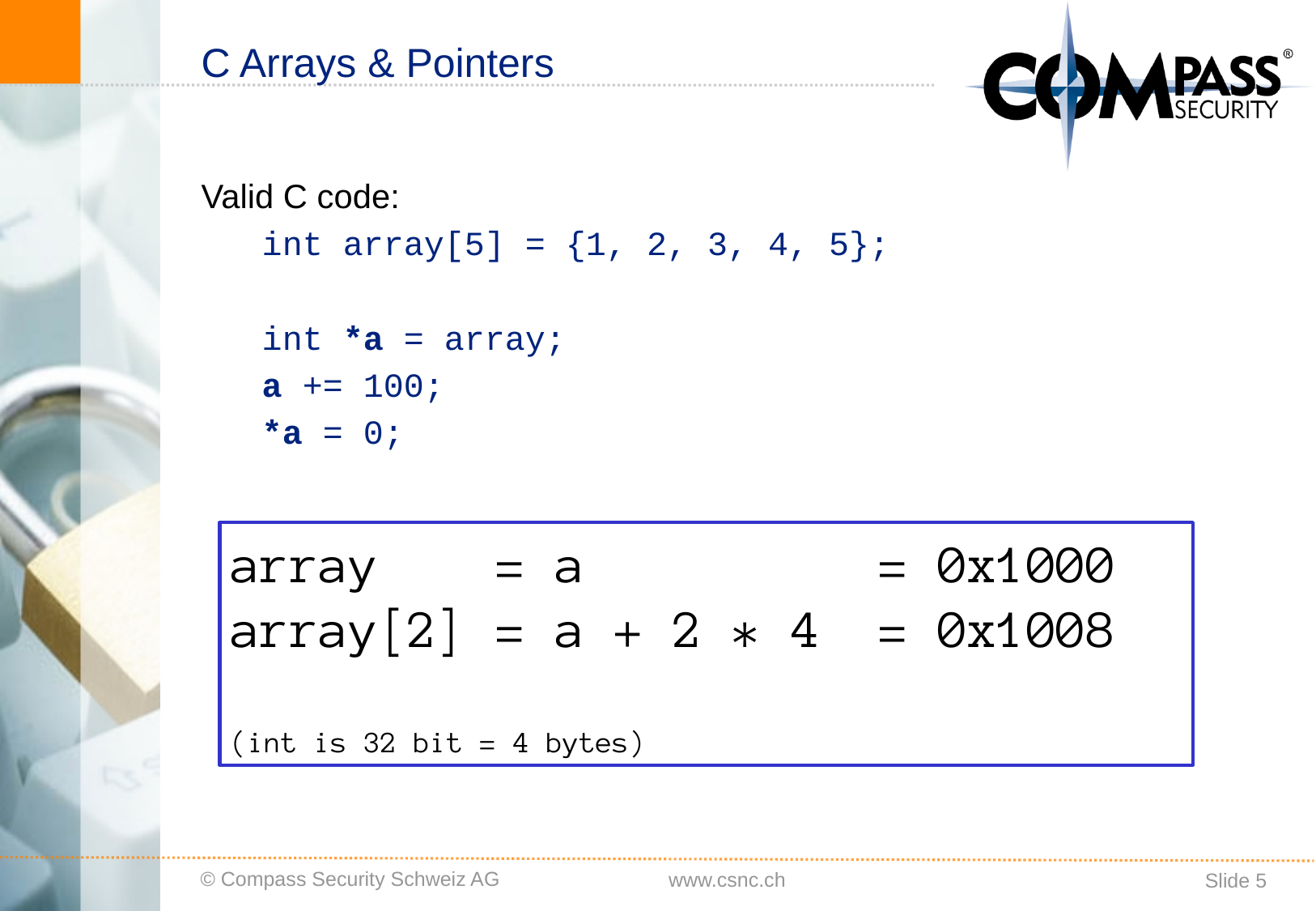

# C Arrays & Pointers
Valid C code:
int array[5] = {1, 2, 3, 4, 5};

int *a = array;
a += 100;
*a = 0;

array    = a          = 0x1000
array[2] = a + 2 * 4  = 0x1008

(int is 32 bit = 4 bytes)